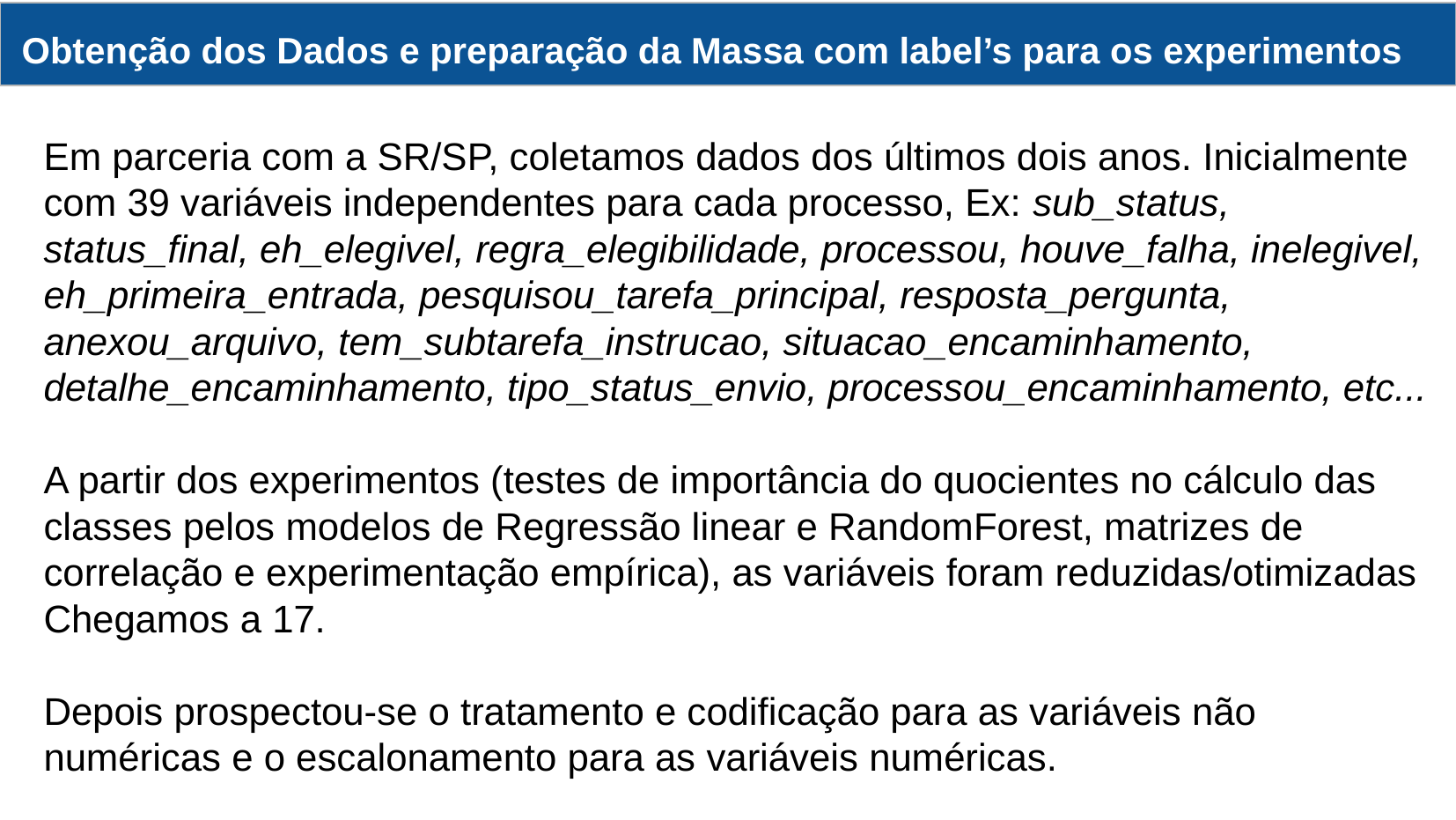

Obtenção dos Dados e preparação da Massa com label’s para os experimentos
Em parceria com a SR/SP, coletamos dados dos últimos dois anos. Inicialmente com 39 variáveis independentes para cada processo, Ex: sub_status, status_final, eh_elegivel, regra_elegibilidade, processou, houve_falha, inelegivel, eh_primeira_entrada, pesquisou_tarefa_principal, resposta_pergunta, anexou_arquivo, tem_subtarefa_instrucao, situacao_encaminhamento, detalhe_encaminhamento, tipo_status_envio, processou_encaminhamento, etc...

A partir dos experimentos (testes de importância do quocientes no cálculo das classes pelos modelos de Regressão linear e RandomForest, matrizes de correlação e experimentação empírica), as variáveis foram reduzidas/otimizadas
Chegamos a 17.

Depois prospectou-se o tratamento e codificação para as variáveis não numéricas e o escalonamento para as variáveis numéricas.